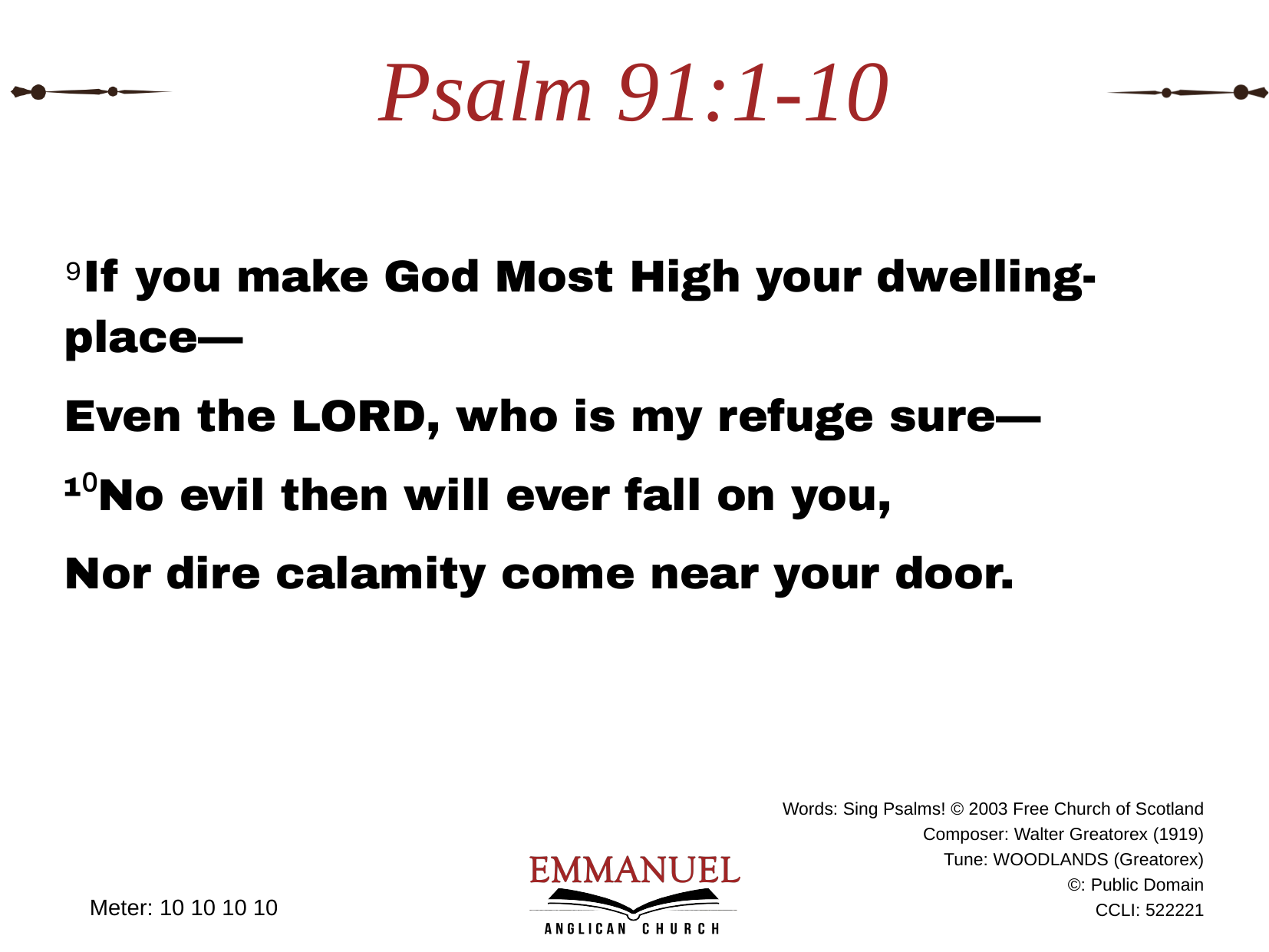

# Psalm 91:1-10
⁹If you make God Most High your dwelling-place—
Even the LORD, who is my refuge sure—
¹⁰No evil then will ever fall on you,
Nor dire calamity come near your door.
Meter: 10 10 10 10
Words: Sing Psalms! © 2003 Free Church of Scotland
Composer: Walter Greatorex (1919)
Tune: WOODLANDS (Greatorex)
©: Public Domain
CCLI: 522221